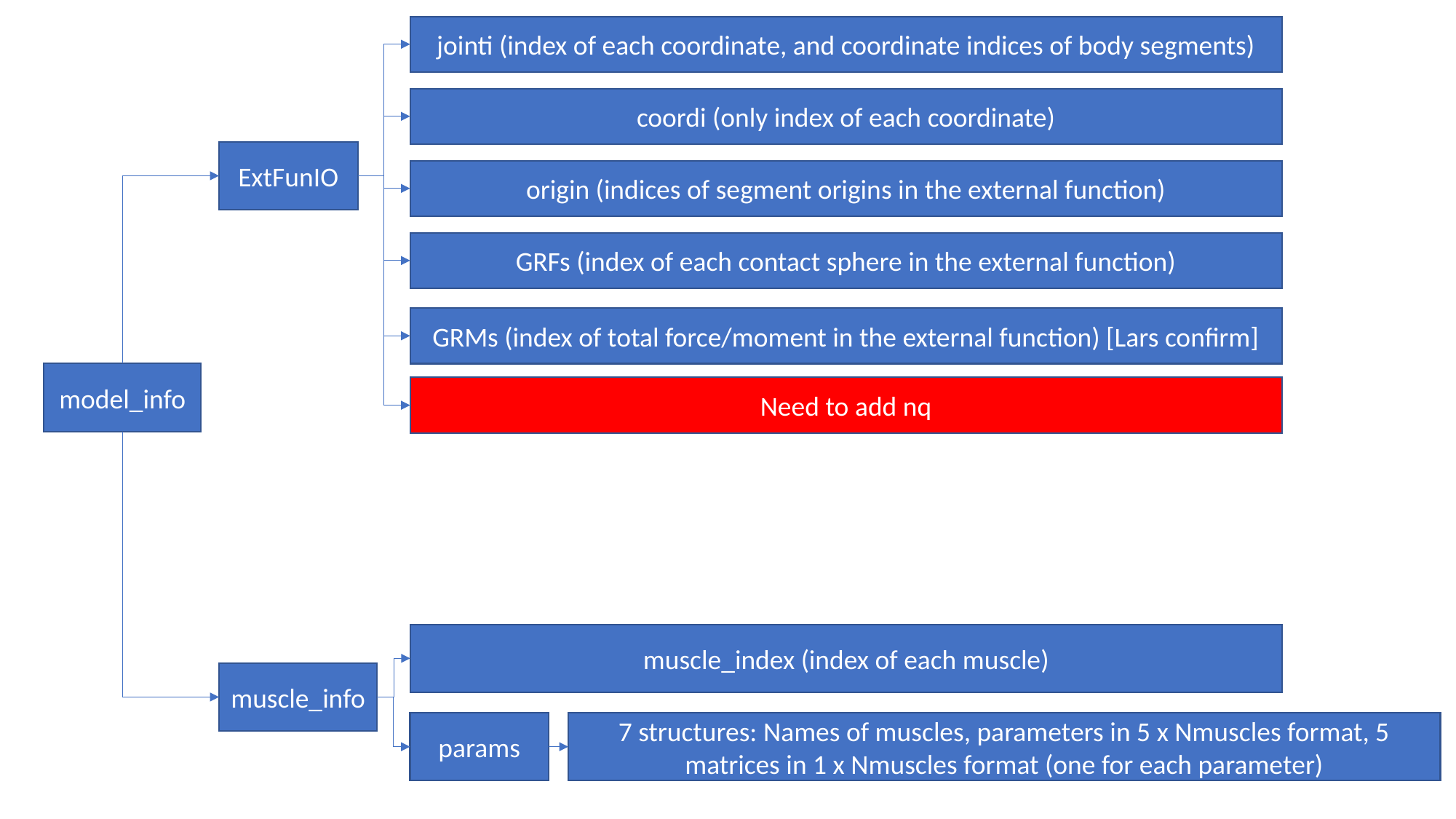

jointi (index of each coordinate, and coordinate indices of body segments)
coordi (only index of each coordinate)
ExtFunIO
origin (indices of segment origins in the external function)
GRFs (index of each contact sphere in the external function)
GRMs (index of total force/moment in the external function) [Lars confirm]
model_info
Need to add nq
muscle_index (index of each muscle)
muscle_info
7 structures: Names of muscles, parameters in 5 x Nmuscles format, 5 matrices in 1 x Nmuscles format (one for each parameter)
params